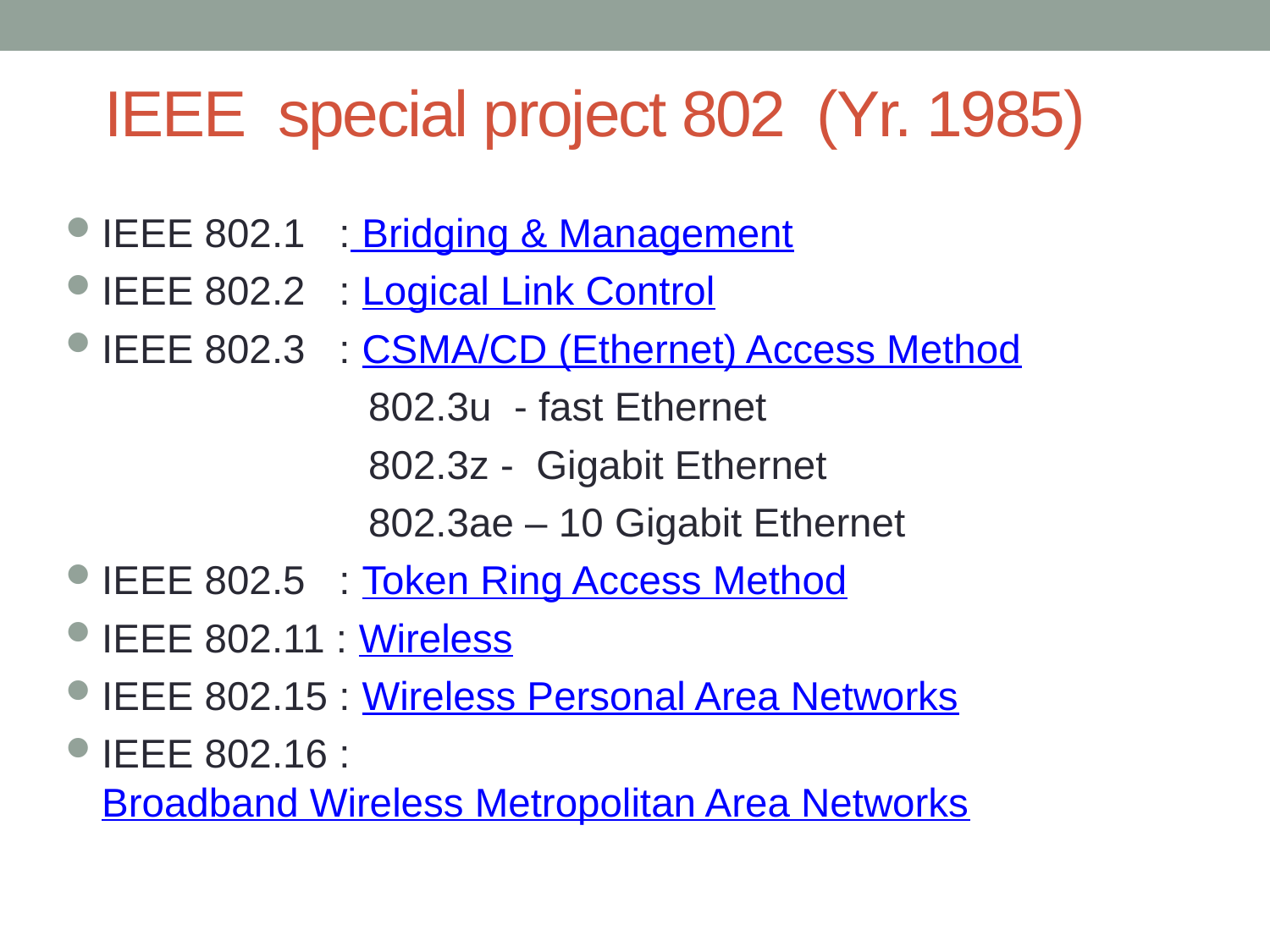

# IEEE  special project 802  (Yr. 1985)
IEEE 802.1   : Bridging & Management
IEEE 802.2   : Logical Link Control
IEEE 802.3   : CSMA/CD (Ethernet) Access Method
                           802.3u  - fast Ethernet
                           802.3z -  Gigabit Ethernet
                           802.3ae – 10 Gigabit Ethernet
IEEE 802.5   : Token Ring Access Method
IEEE 802.11 : Wireless
IEEE 802.15 : Wireless Personal Area Networks
IEEE 802.16 : Broadband Wireless Metropolitan Area Networks